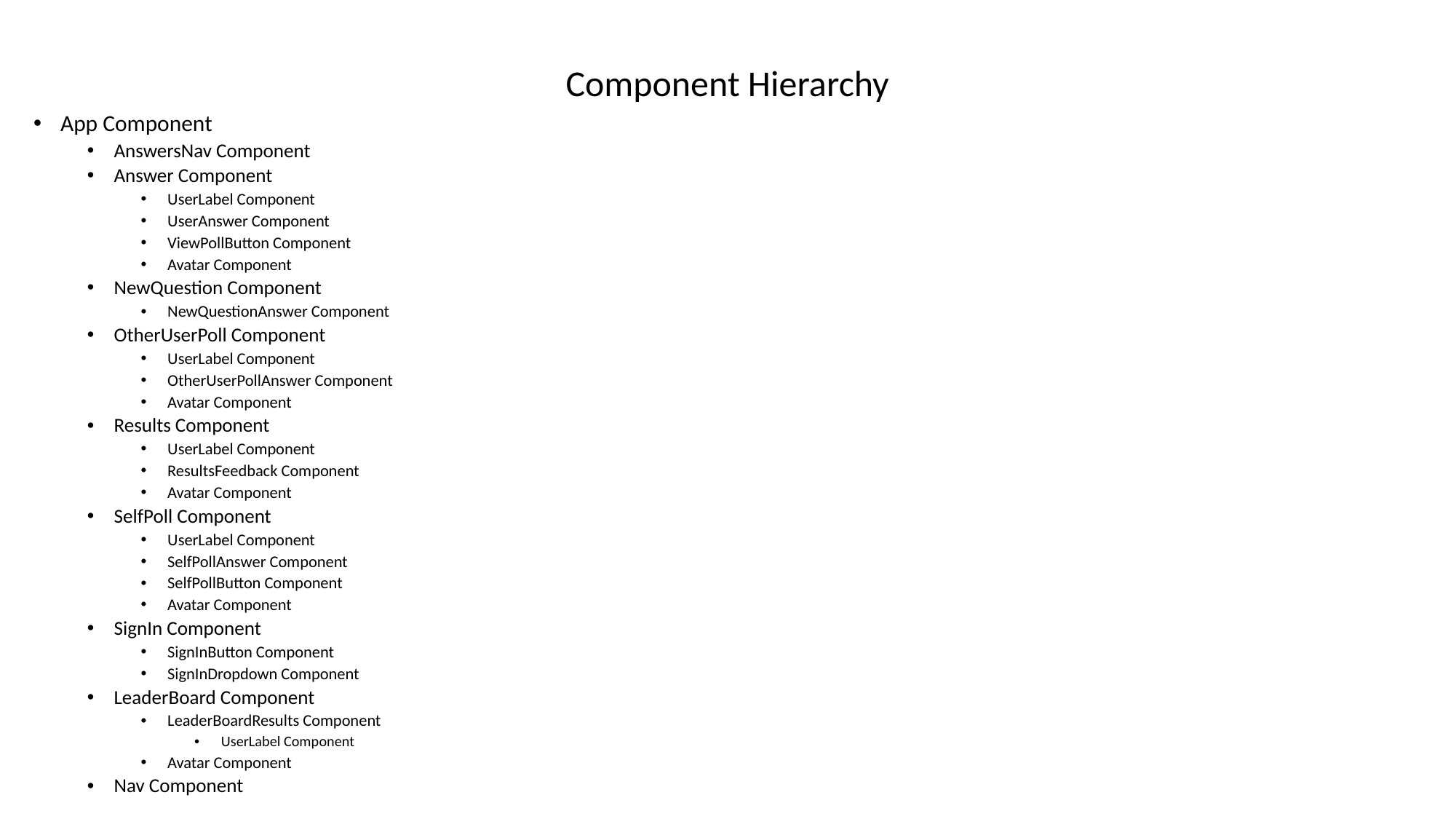

# Component Hierarchy
App Component
AnswersNav Component
Answer Component
UserLabel Component
UserAnswer Component
ViewPollButton Component
Avatar Component
NewQuestion Component
NewQuestionAnswer Component
OtherUserPoll Component
UserLabel Component
OtherUserPollAnswer Component
Avatar Component
Results Component
UserLabel Component
ResultsFeedback Component
Avatar Component
SelfPoll Component
UserLabel Component
SelfPollAnswer Component
SelfPollButton Component
Avatar Component
SignIn Component
SignInButton Component
SignInDropdown Component
LeaderBoard Component
LeaderBoardResults Component
UserLabel Component
Avatar Component
Nav Component